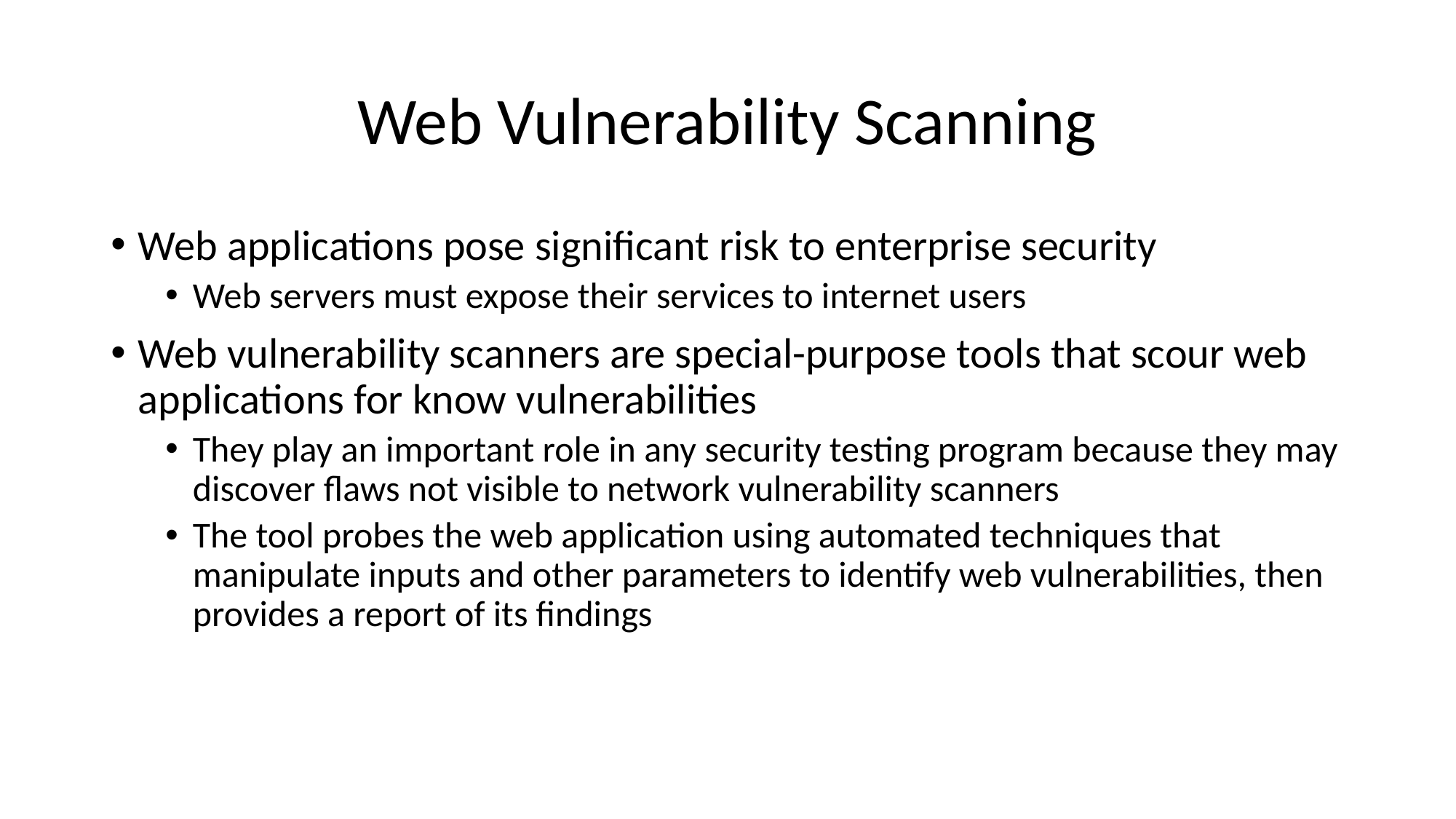

# Web Vulnerability Scanning
Web applications pose significant risk to enterprise security
Web servers must expose their services to internet users
Web vulnerability scanners are special-purpose tools that scour web applications for know vulnerabilities
They play an important role in any security testing program because they may discover flaws not visible to network vulnerability scanners
The tool probes the web application using automated techniques that manipulate inputs and other parameters to identify web vulnerabilities, then provides a report of its findings